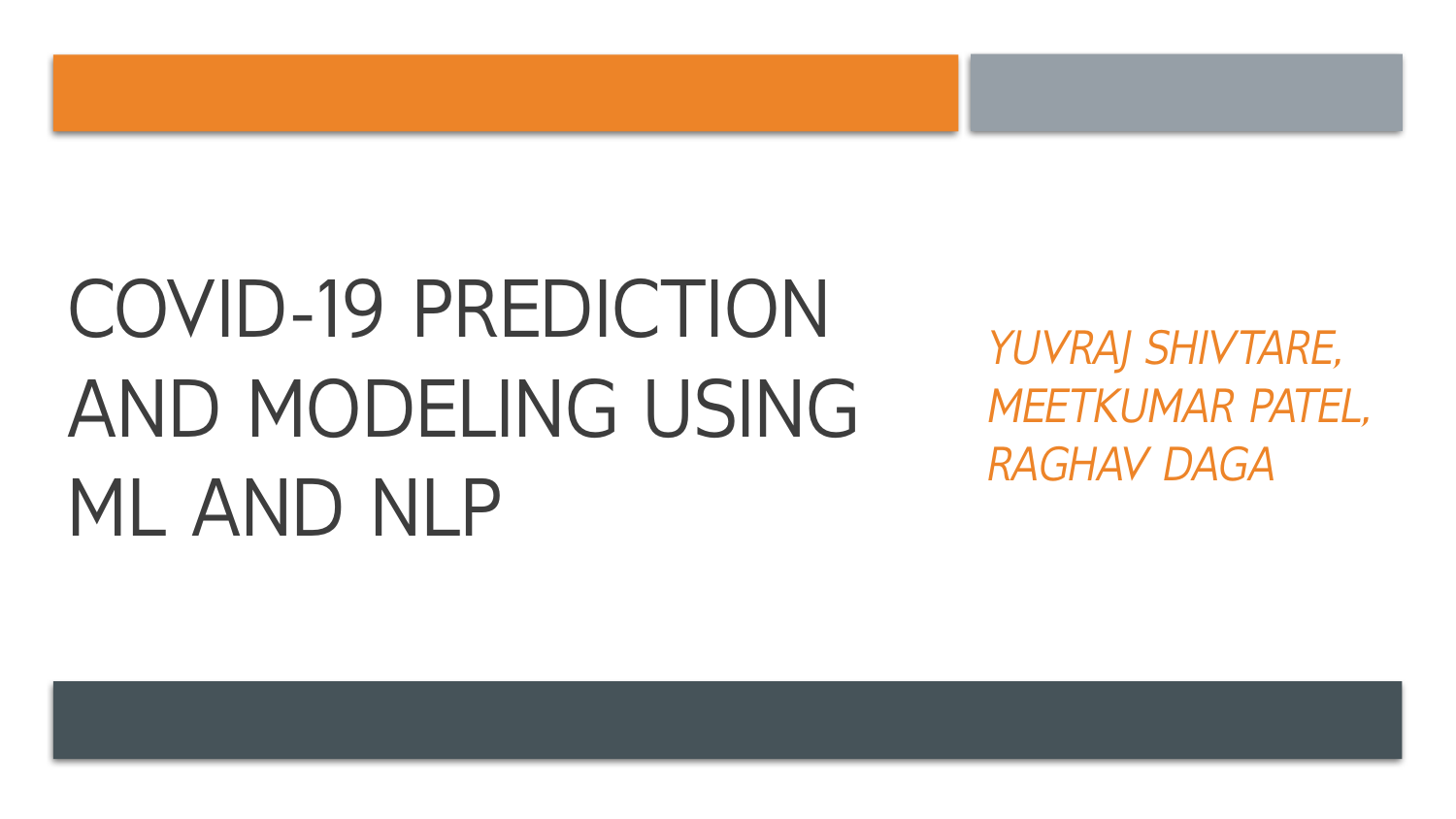

# COVID-19 Prediction and Modeling using ML and NLP
Yuvraj Shivtare, Meetkumar Patel, Raghav Daga